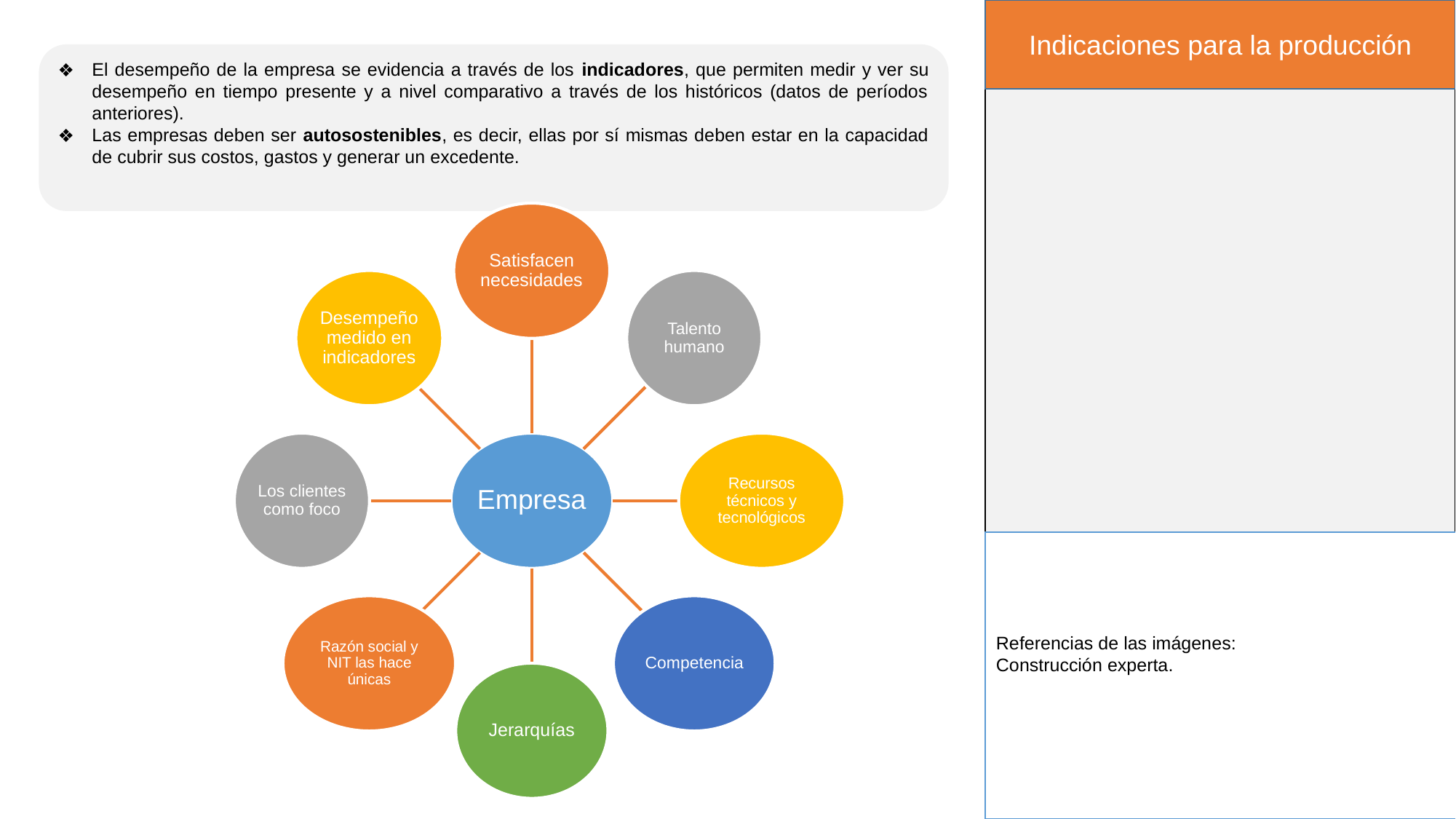

Indicaciones para la producción
El desempeño de la empresa se evidencia a través de los indicadores, que permiten medir y ver su desempeño en tiempo presente y a nivel comparativo a través de los históricos (datos de períodos anteriores).
Las empresas deben ser autosostenibles, es decir, ellas por sí mismas deben estar en la capacidad de cubrir sus costos, gastos y generar un excedente.

Satisfacen necesidades

Desempeño medido en indicadores
Talento humano

Los clientes como foco
Empresa
Recursos técnicos y tecnológicos

Razón social y NIT las hace únicas
Competencia

Jerarquías
Referencias de las imágenes:
Construcción experta.